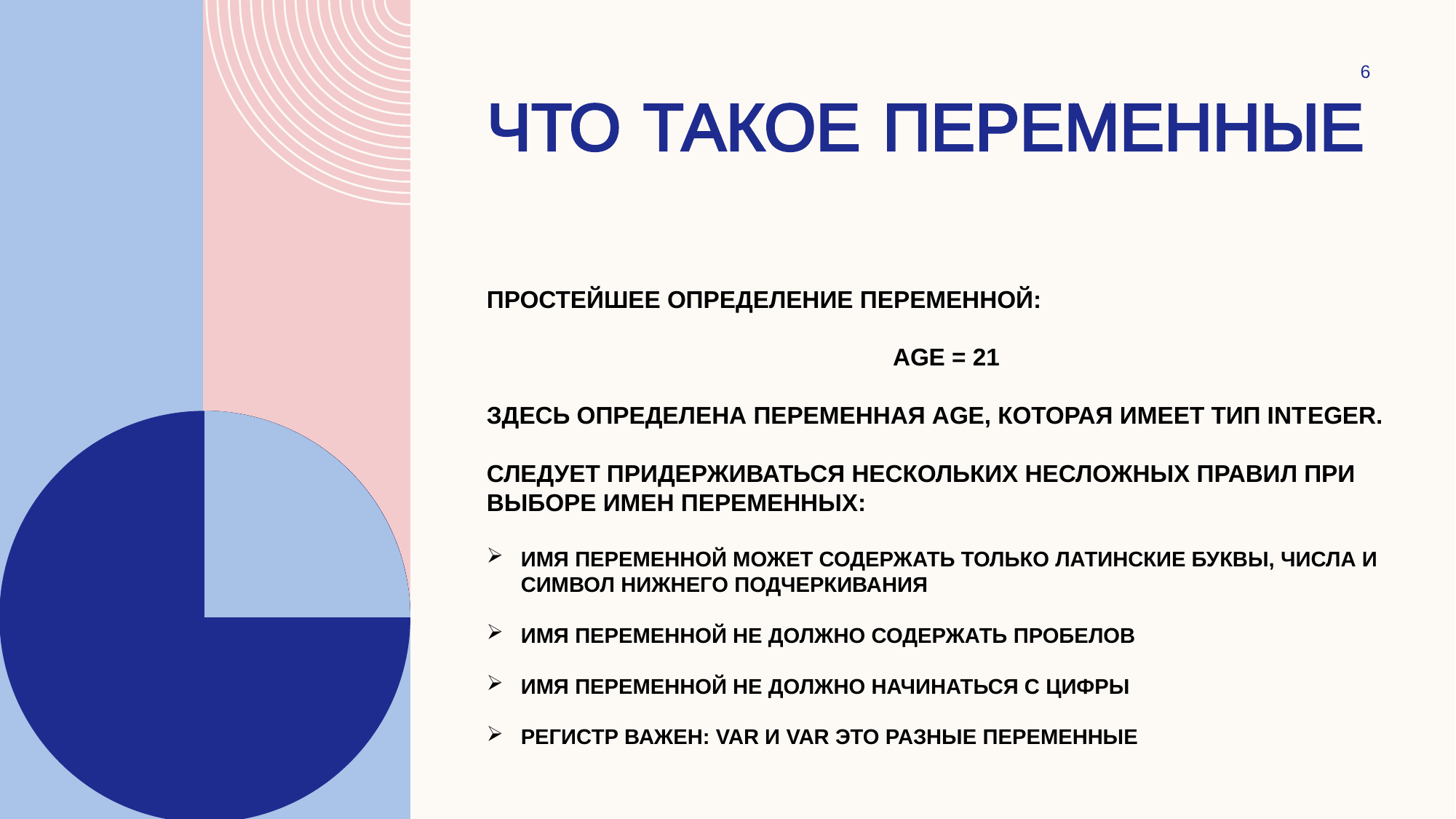

6
# Что такое переменные
Простейшее определение переменной:

age = 21

Здесь определена переменная age, которая имеет тип intEGER.

Следует придерживаться нескольких несложных правил при выборе имен переменных:

Имя переменной может содержать только латинские буквы, числа и символ нижнего подчеркивания

Имя переменной не должно содержать пробелов

Имя переменной не должно начинаться с цифры

Регистр важен: var и Var это разные переменные